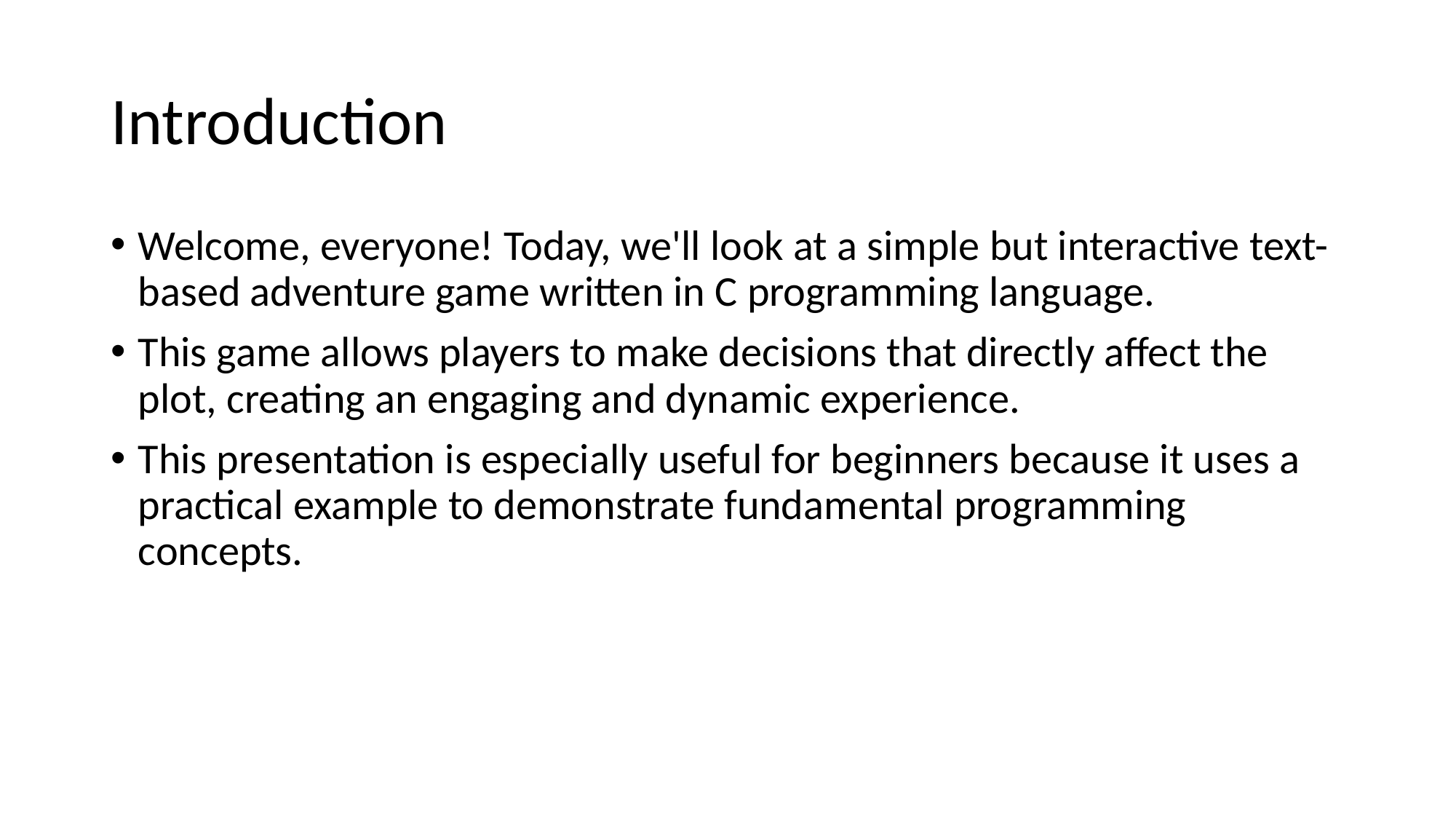

# Introduction
Welcome, everyone! Today, we'll look at a simple but interactive text-based adventure game written in C programming language.
This game allows players to make decisions that directly affect the plot, creating an engaging and dynamic experience.
This presentation is especially useful for beginners because it uses a practical example to demonstrate fundamental programming concepts.